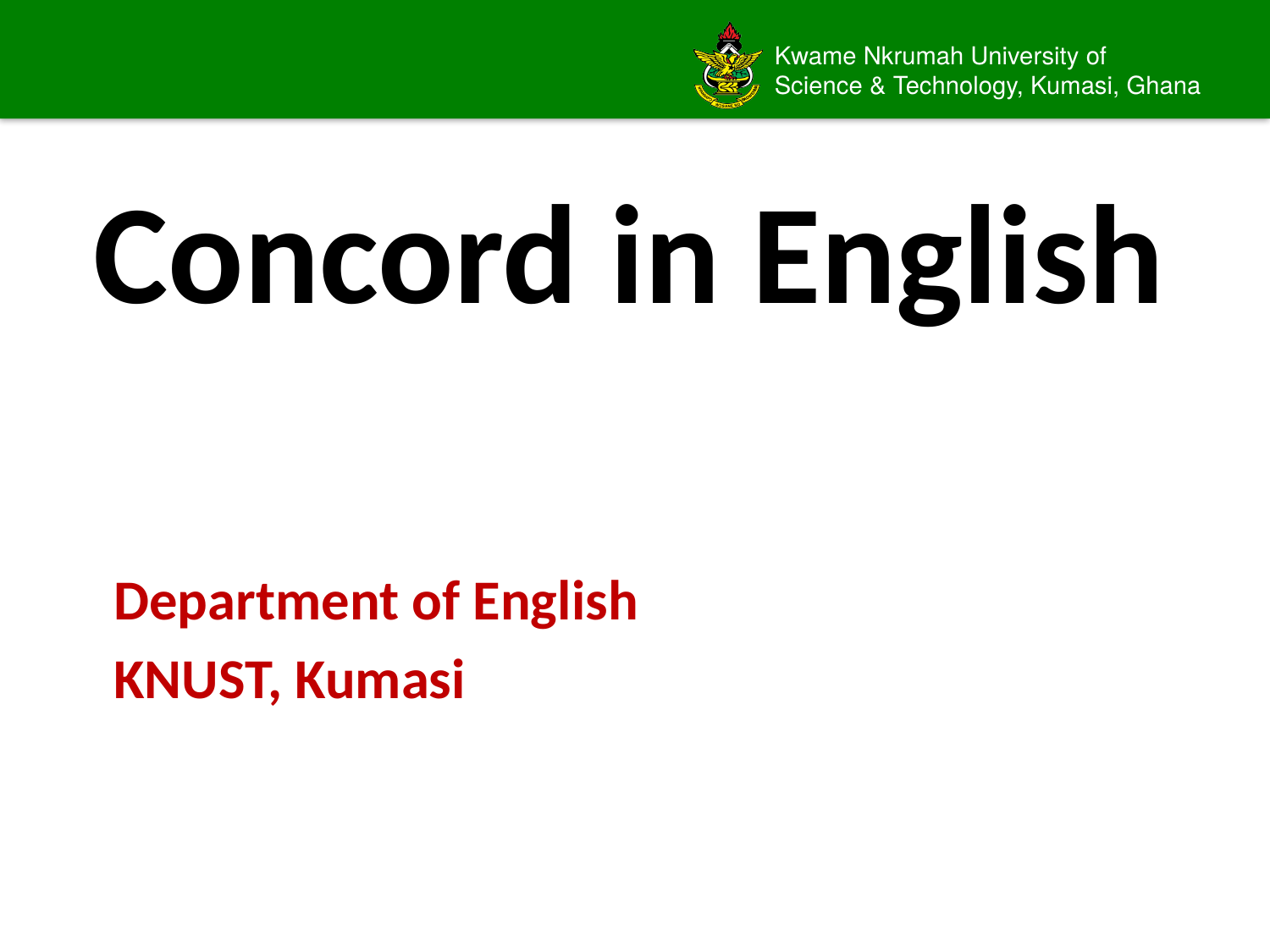

# Concord in English
Department of English
KNUST, Kumasi